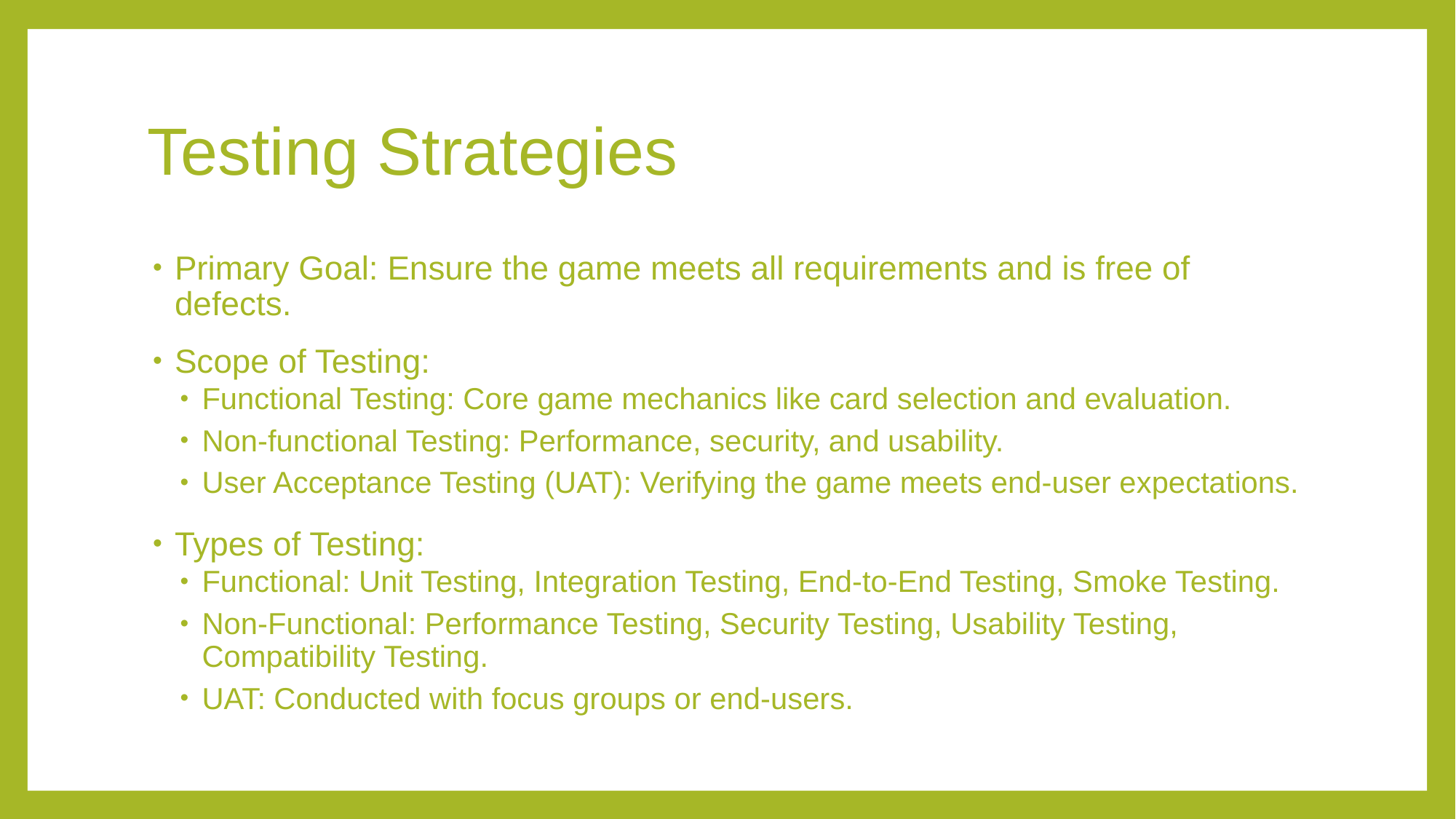

# Testing Strategies
Primary Goal: Ensure the game meets all requirements and is free of defects.
Scope of Testing:
Functional Testing: Core game mechanics like card selection and evaluation.
Non-functional Testing: Performance, security, and usability.
User Acceptance Testing (UAT): Verifying the game meets end-user expectations.
Types of Testing:
Functional: Unit Testing, Integration Testing, End-to-End Testing, Smoke Testing.
Non-Functional: Performance Testing, Security Testing, Usability Testing, Compatibility Testing.
UAT: Conducted with focus groups or end-users.